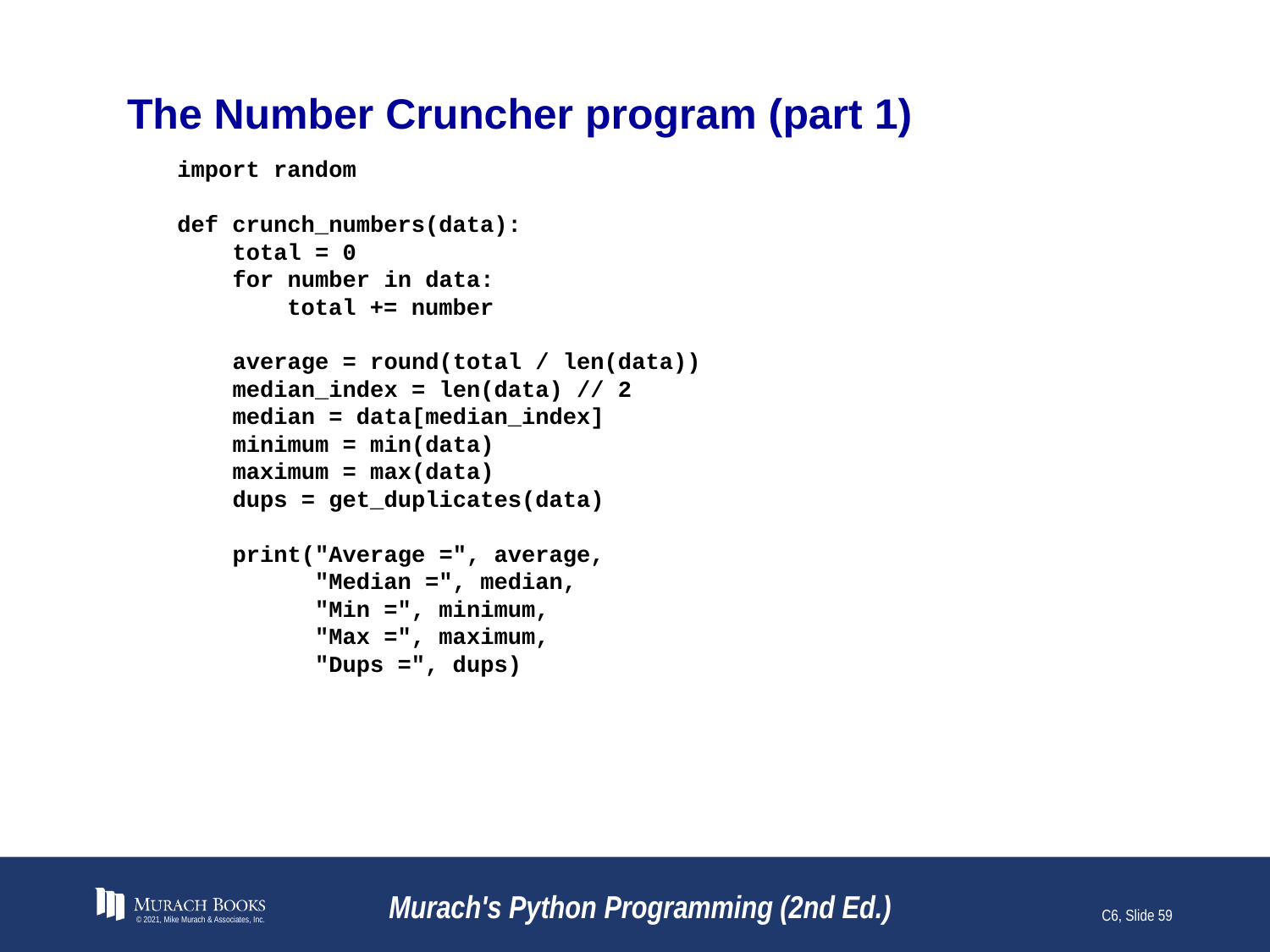

# The Number Cruncher program (part 1)
import random

def crunch_numbers(data):
    total = 0
    for number in data:
        total += number

    average = round(total / len(data))
    median_index = len(data) // 2
    median = data[median_index]
    minimum = min(data)
    maximum = max(data)
    dups = get_duplicates(data)

    print("Average =", average,
          "Median =", median,
          "Min =", minimum,
          "Max =", maximum,
          "Dups =", dups)

© 2021, Mike Murach & Associates, Inc.
Murach's Python Programming (2nd Ed.)

C6, Slide 59